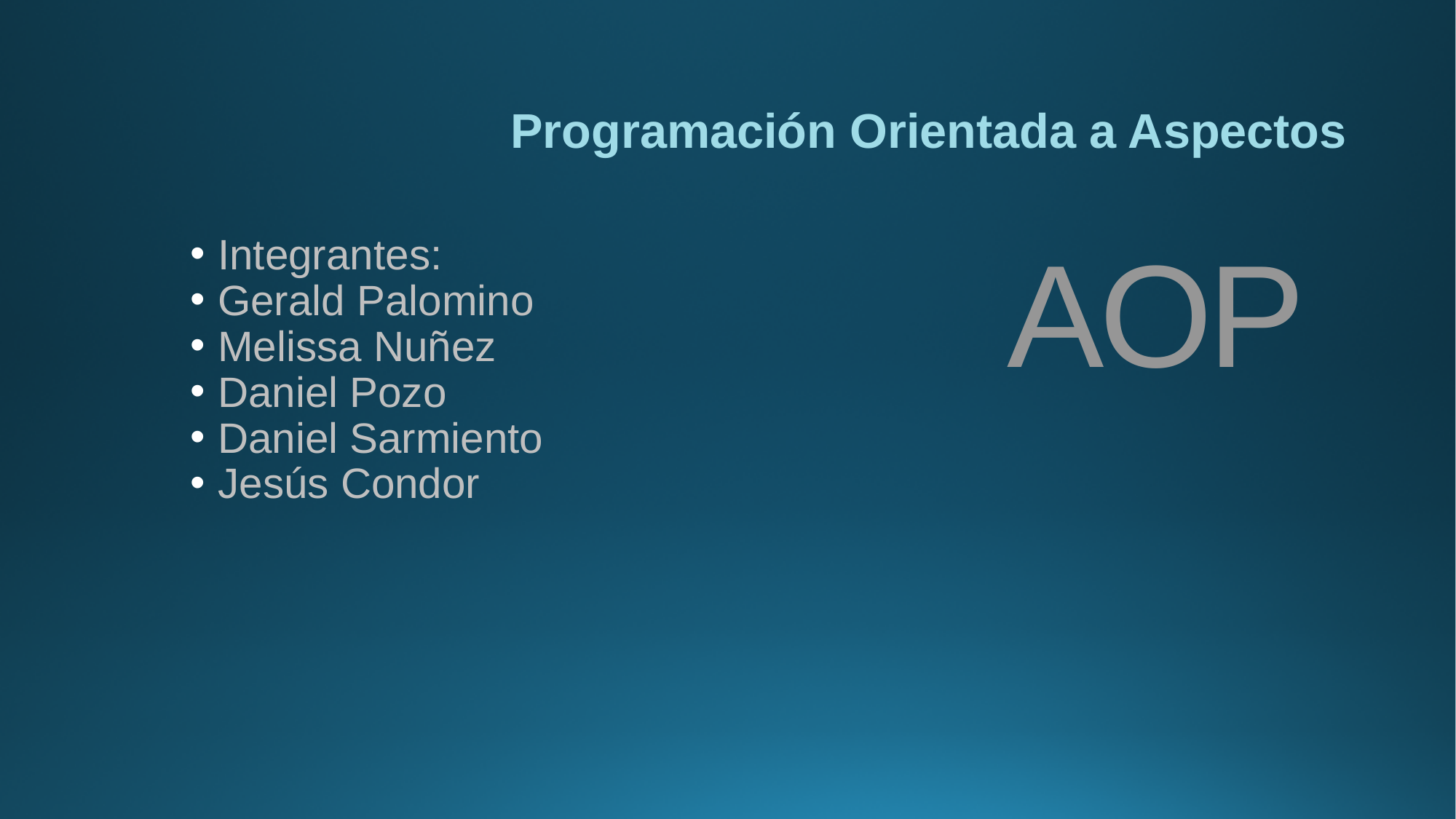

Programación Orientada a Aspectos
AOP
Integrantes:
Gerald Palomino
Melissa Nuñez
Daniel Pozo
Daniel Sarmiento
Jesús Condor